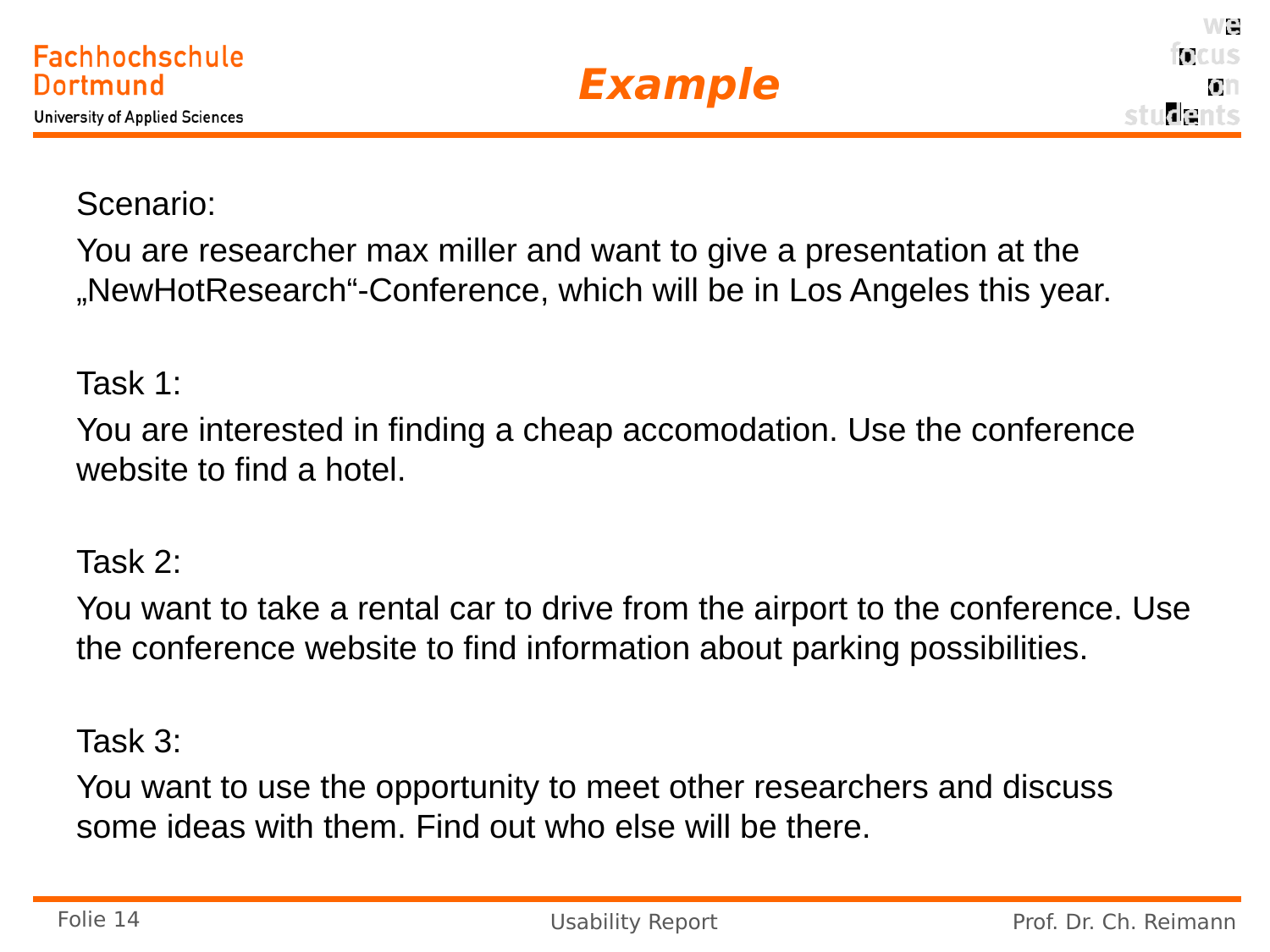

# Example
Scenario:
You are researcher max miller and want to give a presentation at the „NewHotResearch“-Conference, which will be in Los Angeles this year.

Task 1:
You are interested in finding a cheap accomodation. Use the conference website to find a hotel.

Task 2:
You want to take a rental car to drive from the airport to the conference. Use the conference website to find information about parking possibilities.

Task 3:
You want to use the opportunity to meet other researchers and discuss some ideas with them. Find out who else will be there.